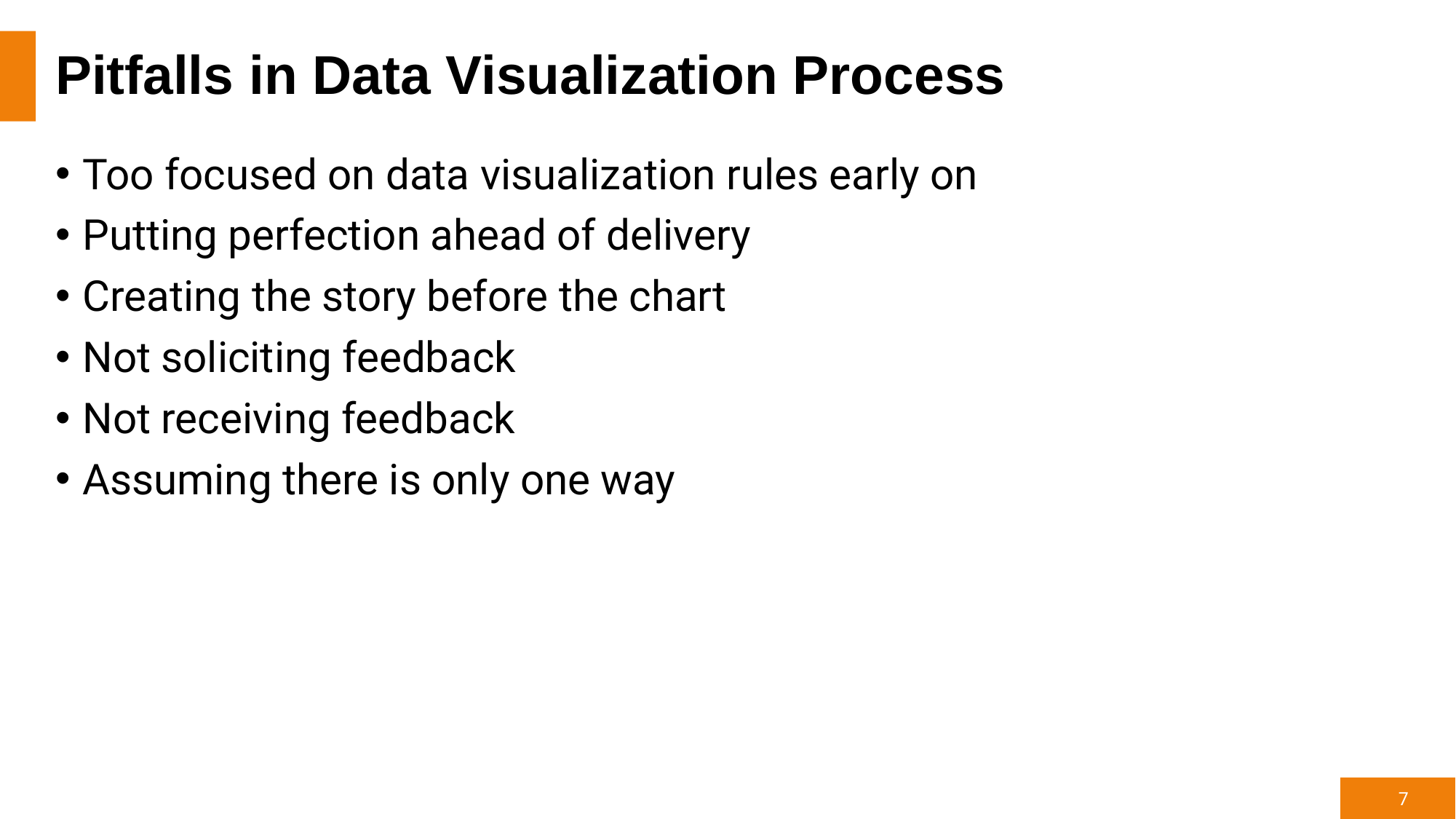

# Pitfalls in Data Visualization Process
Too focused on data visualization rules early on
Putting perfection ahead of delivery
Creating the story before the chart
Not soliciting feedback
Not receiving feedback
Assuming there is only one way
7